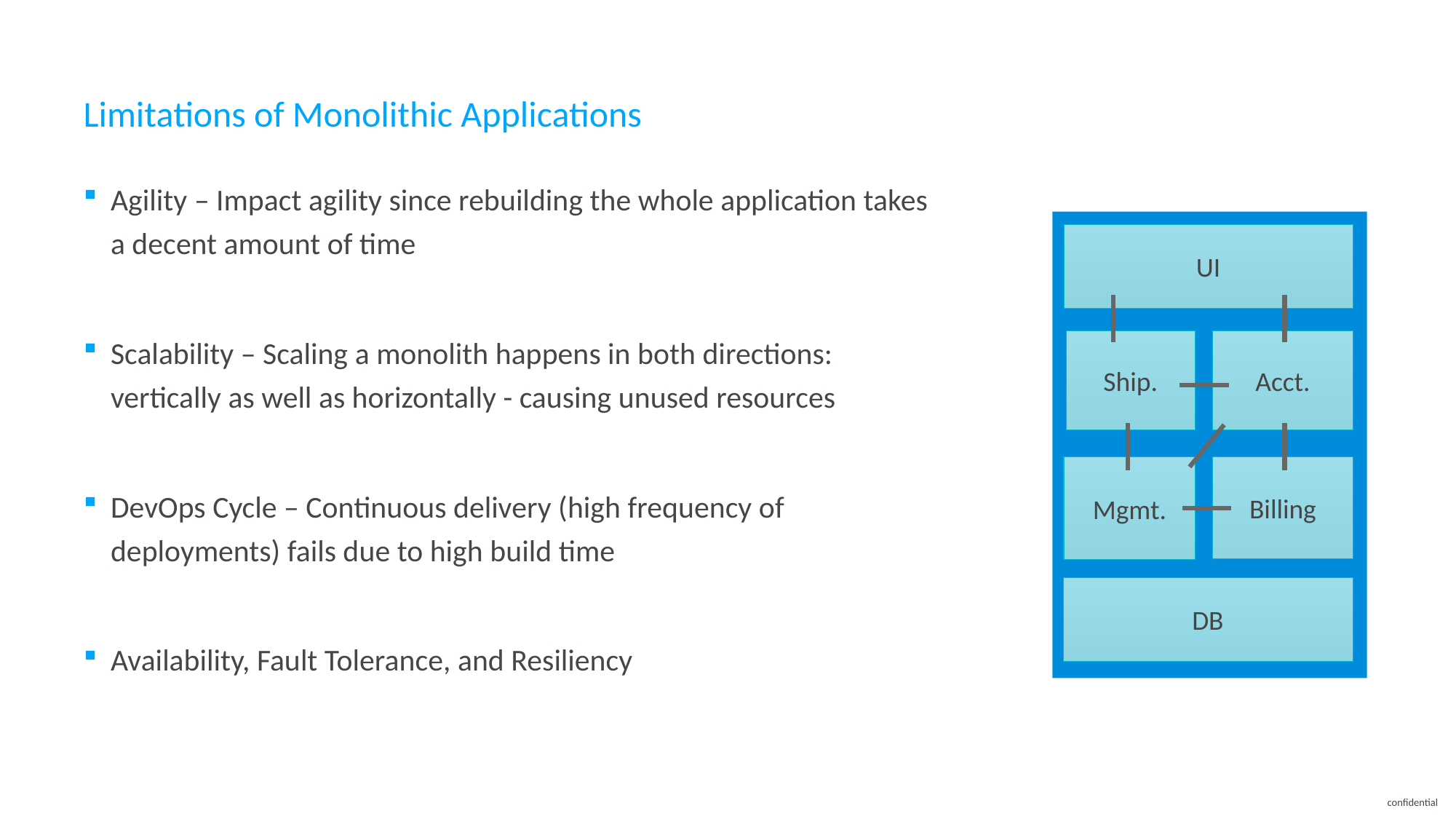

# Limitations of Monolithic Applications
Agility – Impact agility since rebuilding the whole application takes a decent amount of time

Scalability – Scaling a monolith happens in both directions: vertically as well as horizontally - causing unused resources

DevOps Cycle – Continuous delivery (high frequency of deployments) fails due to high build time

Availability, Fault Tolerance, and Resiliency

UI
Ship.
Acct.
Mgmt.
Billing
DB